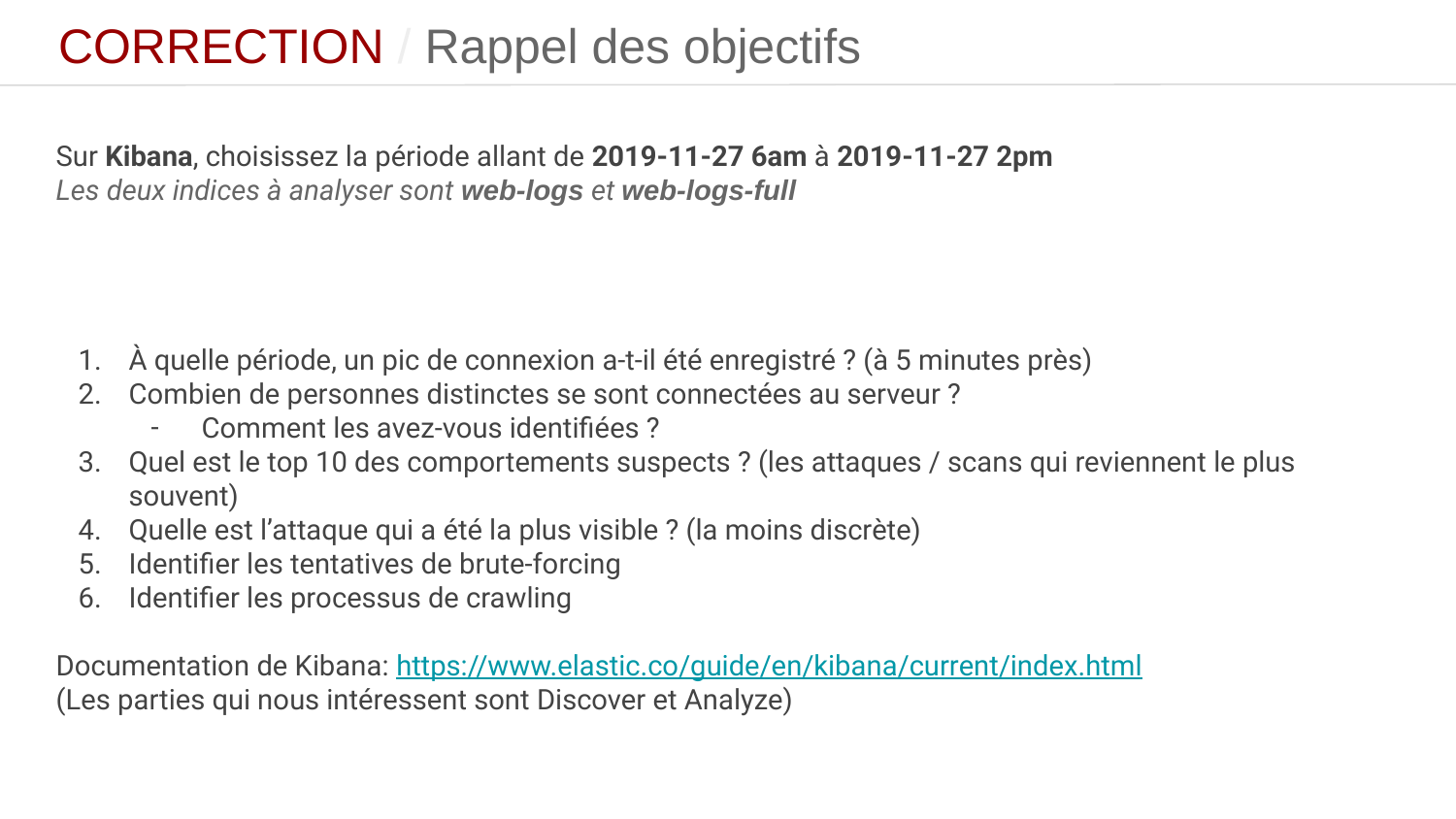

CORRECTION / Rappel des objectifs

Sur Kibana, choisissez la période allant de 2019-11-27 6am à 2019-11-27 2pm
Les deux indices à analyser sont web-logs et web-logs-full

À quelle période, un pic de connexion a-t-il été enregistré ? (à 5 minutes près)
Combien de personnes distinctes se sont connectées au serveur ?
Comment les avez-vous identifiées ?
Quel est le top 10 des comportements suspects ? (les attaques / scans qui reviennent le plus souvent)
Quelle est l’attaque qui a été la plus visible ? (la moins discrète)
Identifier les tentatives de brute-forcing
Identifier les processus de crawling

Documentation de Kibana: https://www.elastic.co/guide/en/kibana/current/index.html
(Les parties qui nous intéressent sont Discover et Analyze)